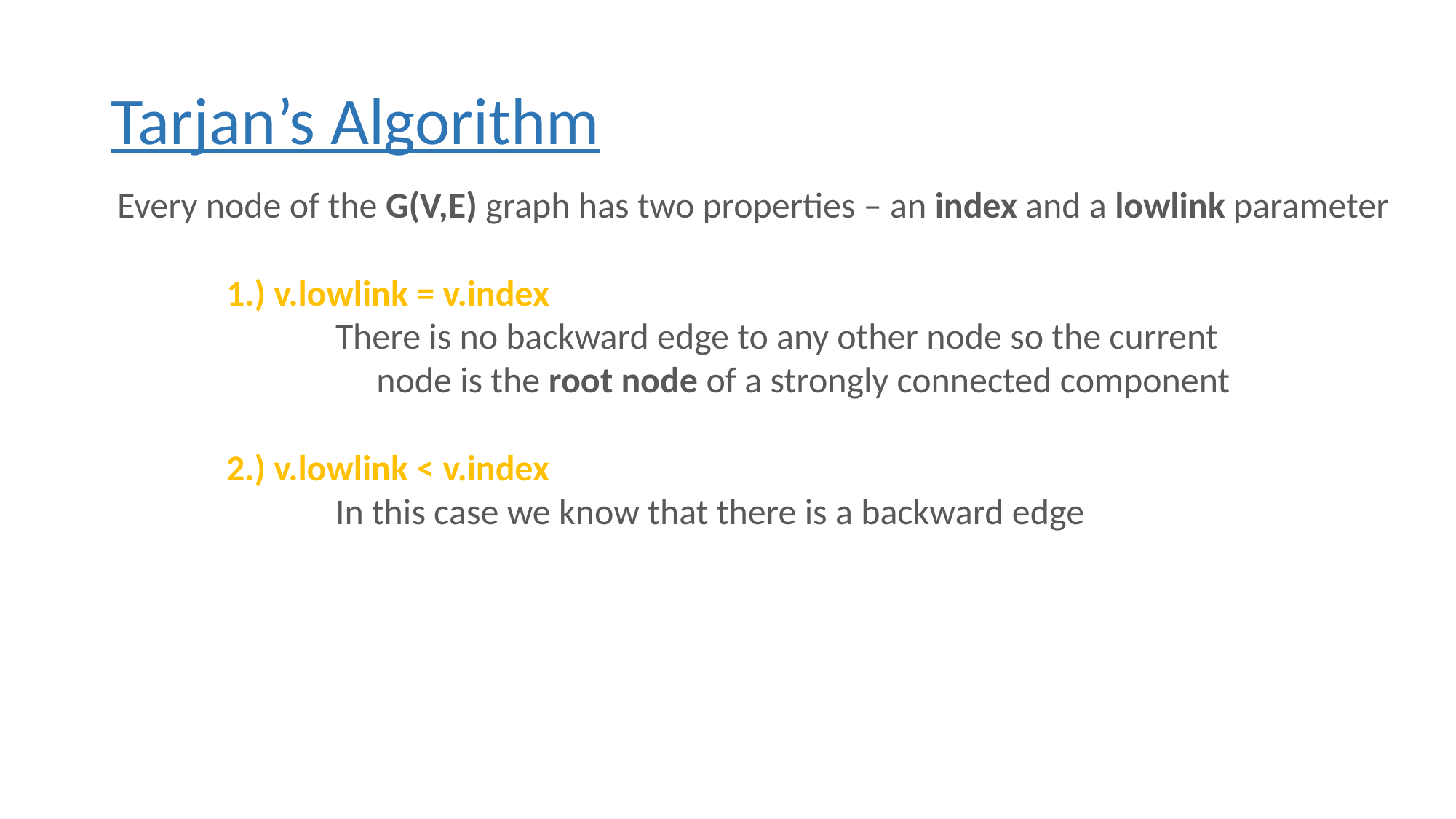

# Tarjan’s Algorithm
Every node of the G(V,E) graph has two properties – an index and a lowlink parameter

	1.) v.lowlink = v.index
		There is no backward edge to any other node so the current
		     node is the root node of a strongly connected component

	2.) v.lowlink < v.index
		In this case we know that there is a backward edge